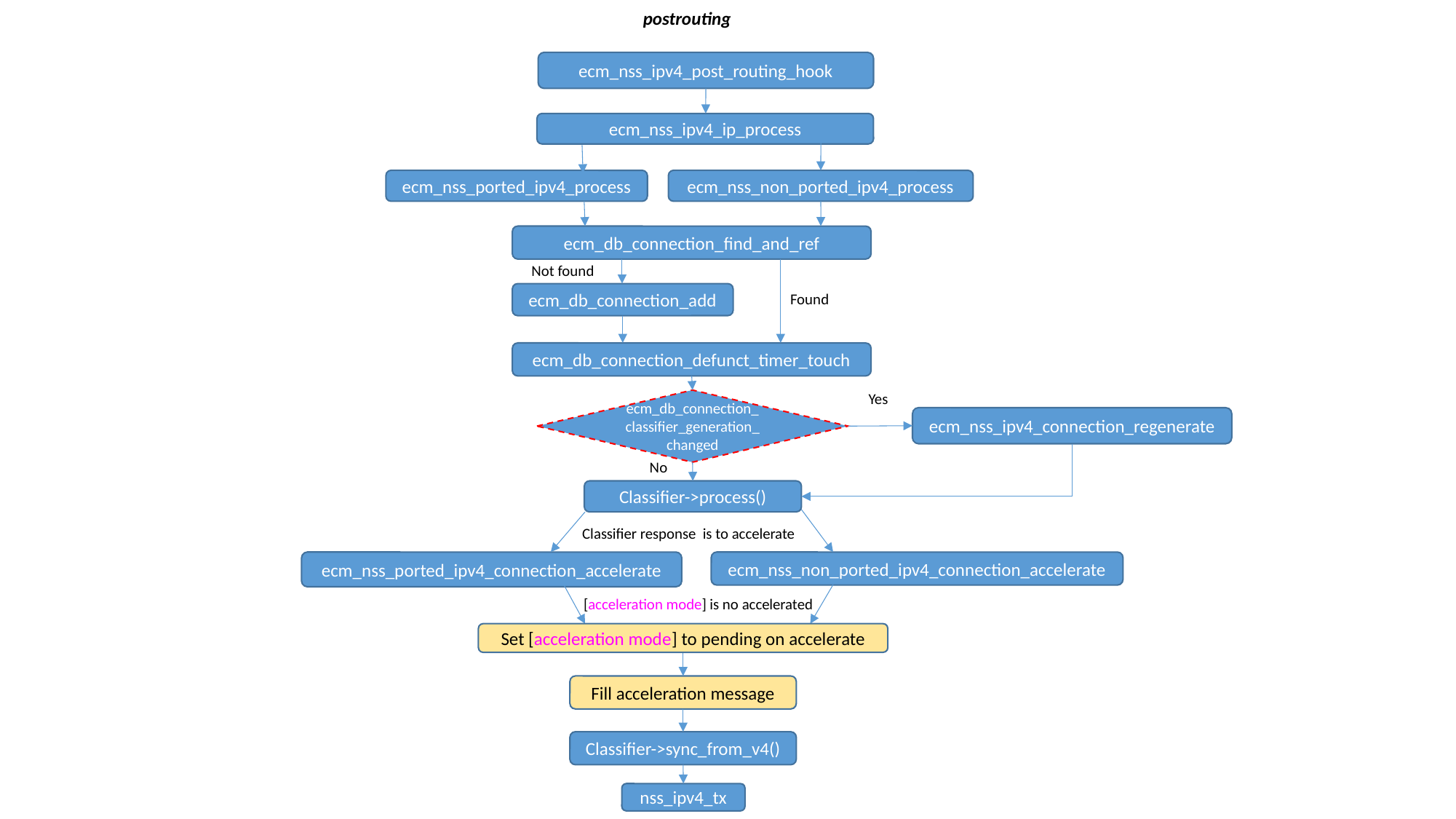

postrouting
ecm_nss_ipv4_post_routing_hook
ecm_nss_ipv4_ip_process
ecm_nss_ported_ipv4_process
ecm_nss_non_ported_ipv4_process
ecm_db_connection_find_and_ref
Not found
ecm_db_connection_add
Found
ecm_db_connection_defunct_timer_touch
Yes
ecm_db_connection_classifier_generation_changed
ecm_nss_ipv4_connection_regenerate
No
Classifier->process()
Classifier response  is to accelerate
ecm_nss_ported_ipv4_connection_accelerate
ecm_nss_non_ported_ipv4_connection_accelerate
[acceleration mode] is no accelerated
Set [acceleration mode] to pending on accelerate
Fill acceleration message
Classifier->sync_from_v4()
nss_ipv4_tx